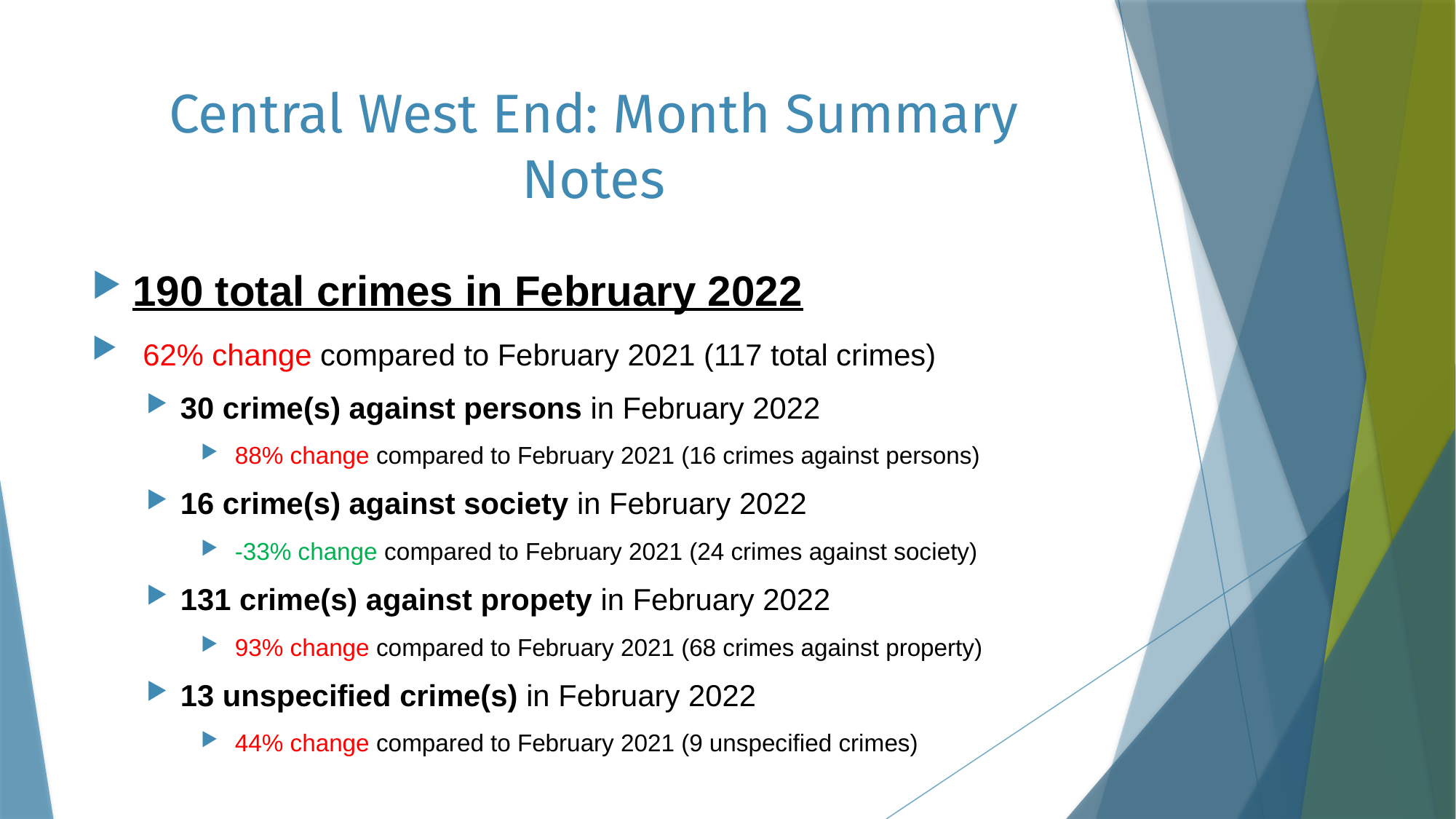

# Central West End: Month Summary Notes
190 total crimes in February 2022
 62% change compared to February 2021 (117 total crimes)
30 crime(s) against persons in February 2022
 88% change compared to February 2021 (16 crimes against persons)
16 crime(s) against society in February 2022
 -33% change compared to February 2021 (24 crimes against society)
131 crime(s) against propety in February 2022
 93% change compared to February 2021 (68 crimes against property)
13 unspecified crime(s) in February 2022
 44% change compared to February 2021 (9 unspecified crimes)